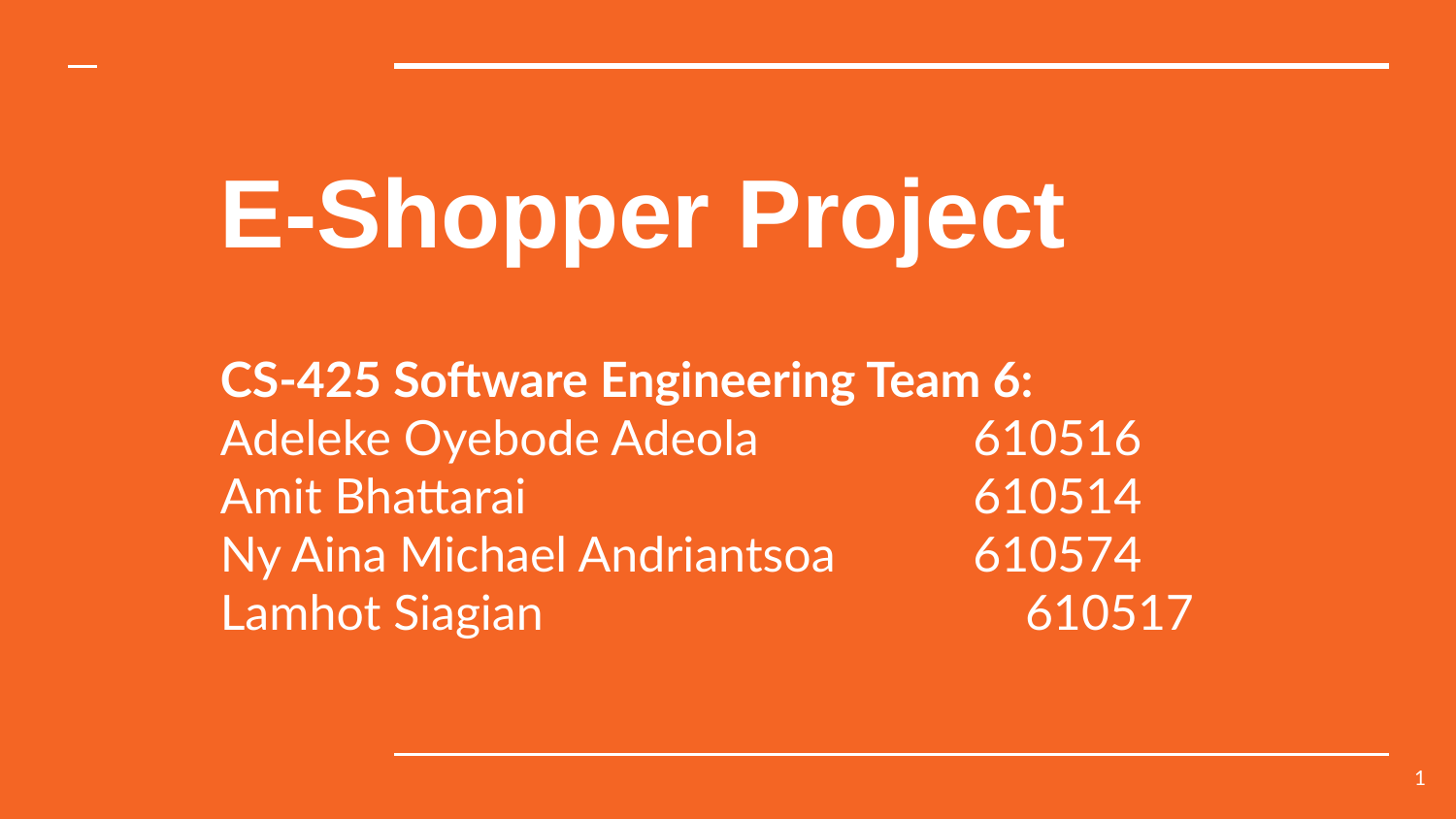

# E-Shopper Project
CS-425 Software Engineering Team 6:
Adeleke Oyebode Adeola		  610516
Amit Bhattarai			  610514
Ny Aina Michael Andriantsoa	  610574
Lamhot Siagian		                  610517

1